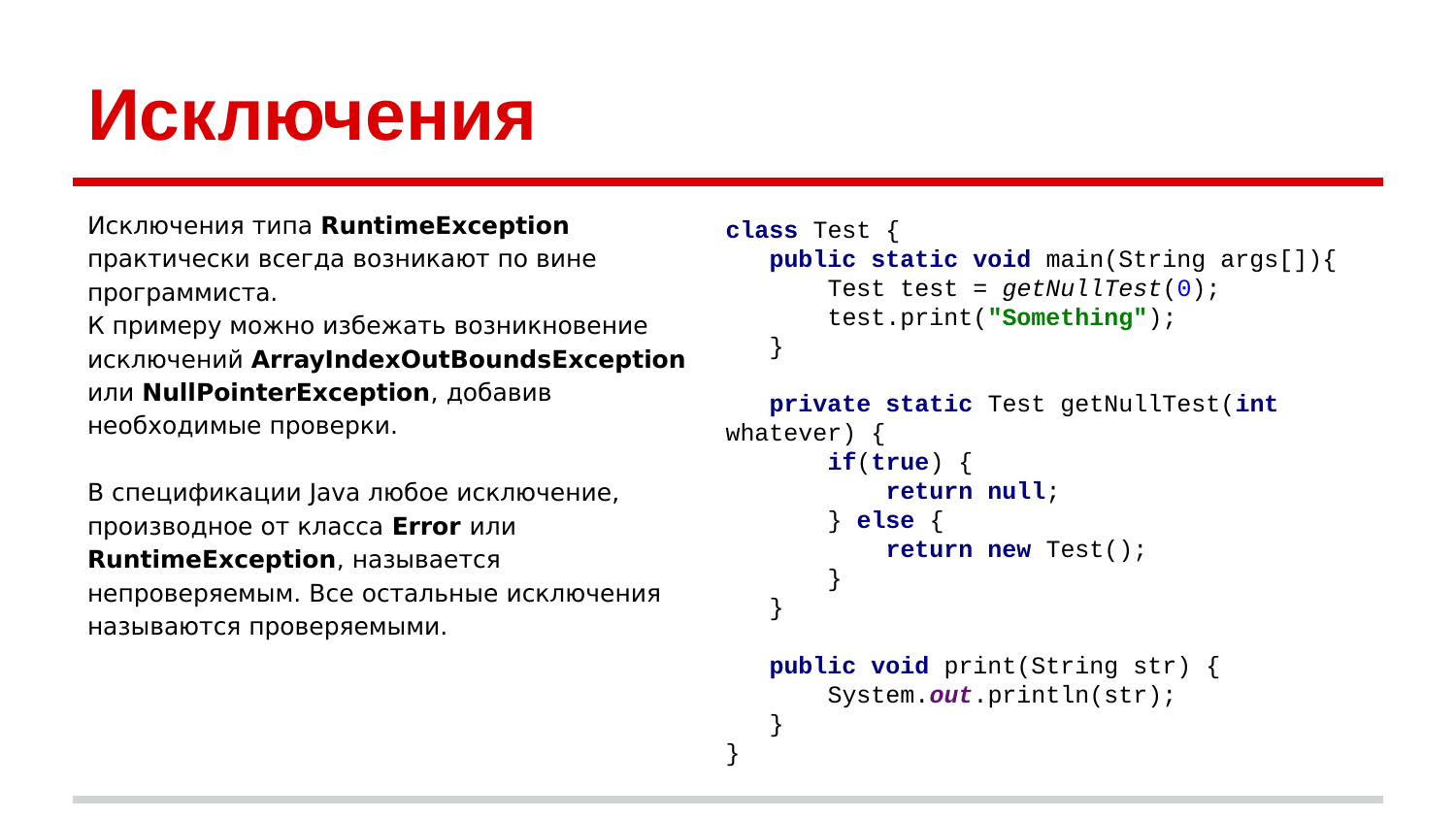

# Исключения
Исключения типа RuntimeException практически всегда возникают по вине программиста.
К примеру можно избежать возникновение исключений ArrayIndexOutBoundsException или NullPointerException, добавив необходимые проверки.

В спецификации Java любое исключение, производное от класса Error или RuntimeException, называется непроверяемым. Все остальные исключения называются проверяемыми.

class Test {
   public static void main(String args[]){
       Test test = getNullTest(0);
       test.print("Something");
   }

   private static Test getNullTest(int whatever) {
       if(true) {
           return null;
       } else {
           return new Test();
       }
   }

   public void print(String str) {
       System.out.println(str);
   }
}